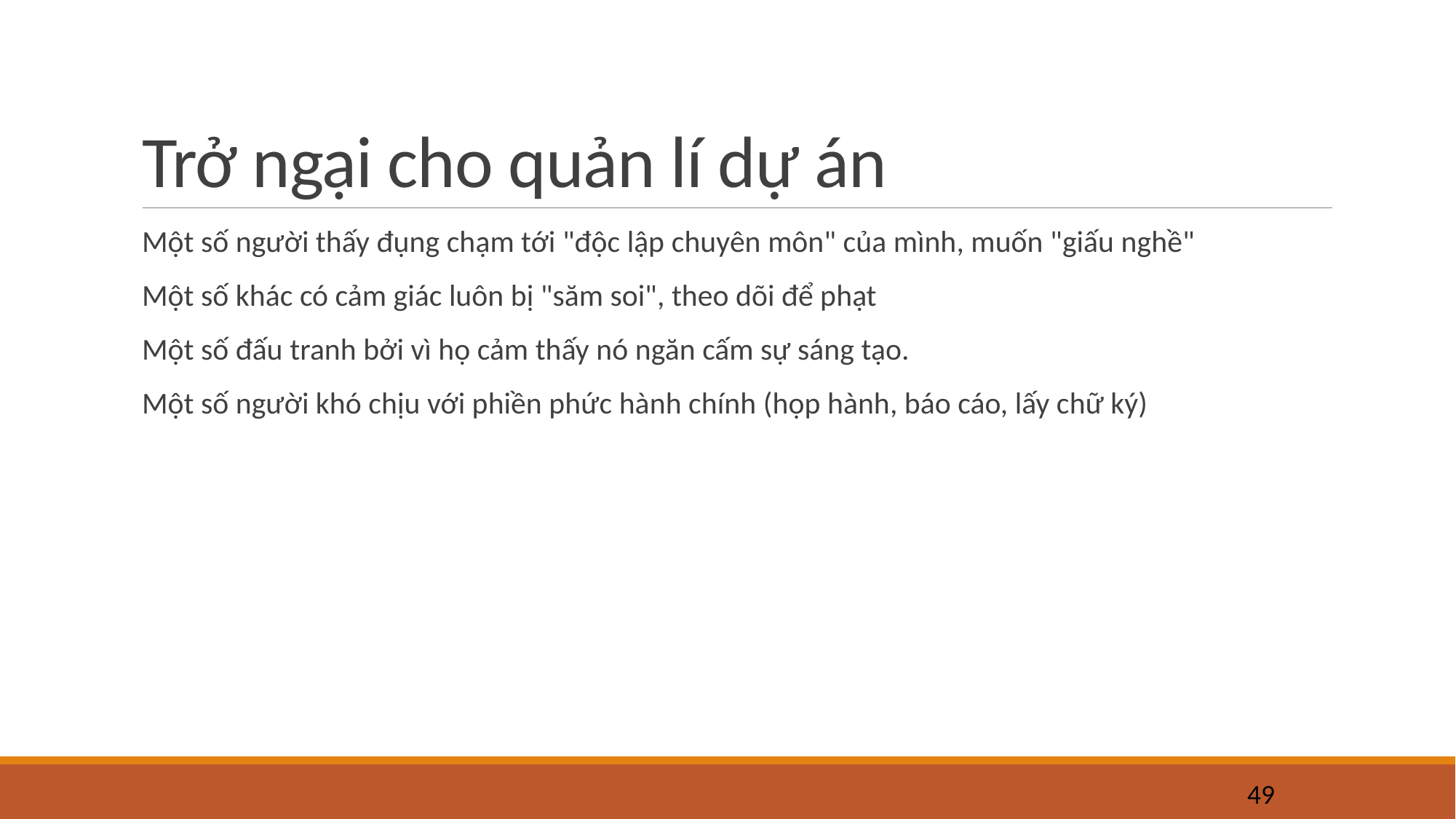

# Trở ngại cho quản lí dự án
Một số người thấy đụng chạm tới "độc lập chuyên môn" của mình, muốn "giấu nghề"
Một số khác có cảm giác luôn bị "săm soi", theo dõi để phạt
Một số đấu tranh bởi vì họ cảm thấy nó ngăn cấm sự sáng tạo.
Một số người khó chịu với phiền phức hành chính (họp hành, báo cáo, lấy chữ ký)
49